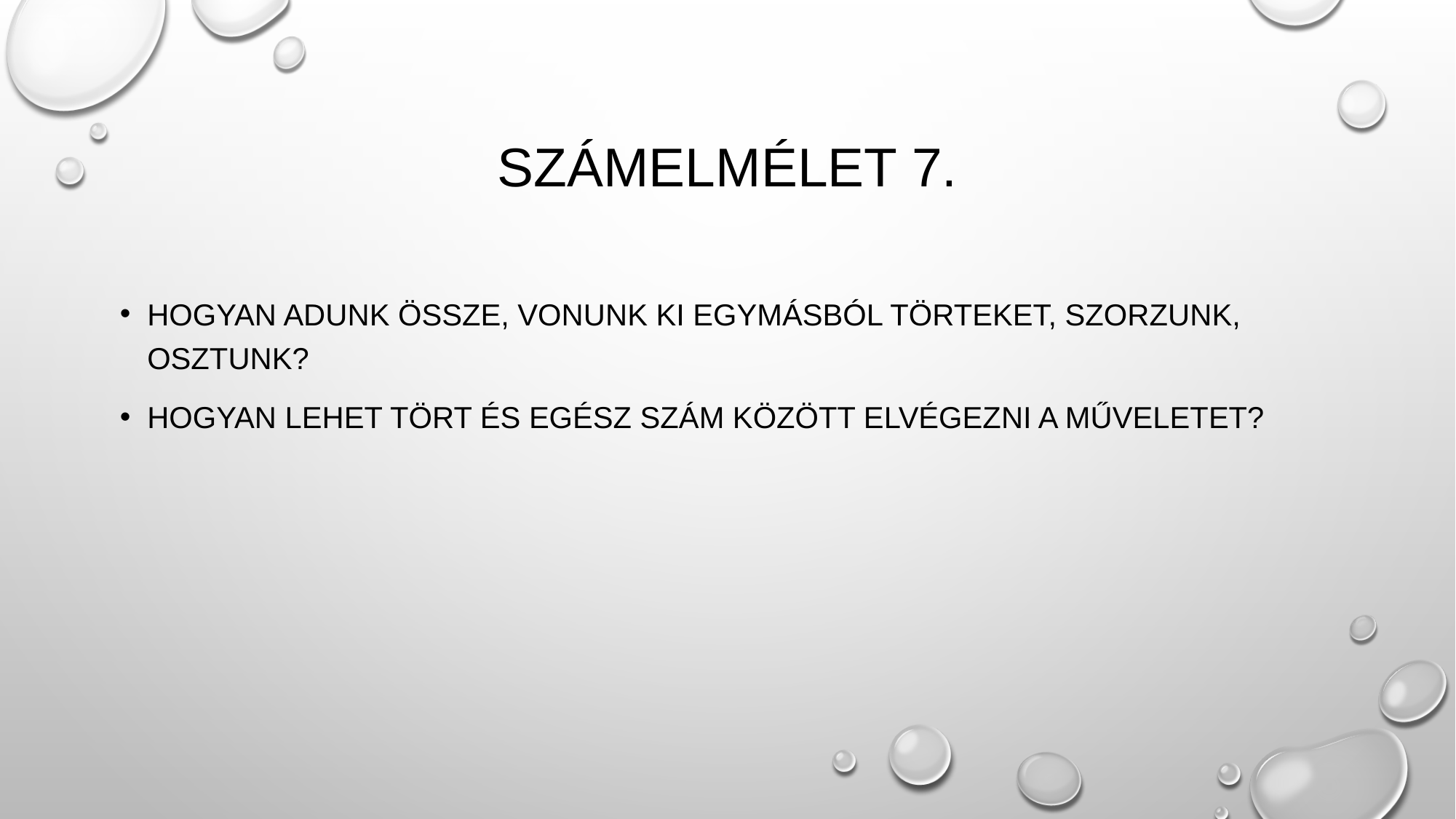

# Számelmélet 7.
Hogyan adunk össze, vonunk ki egymásból törteket, szorzunk, osztunk?
Hogyan lehet tört és egész szám között elvégezni a műveletet?